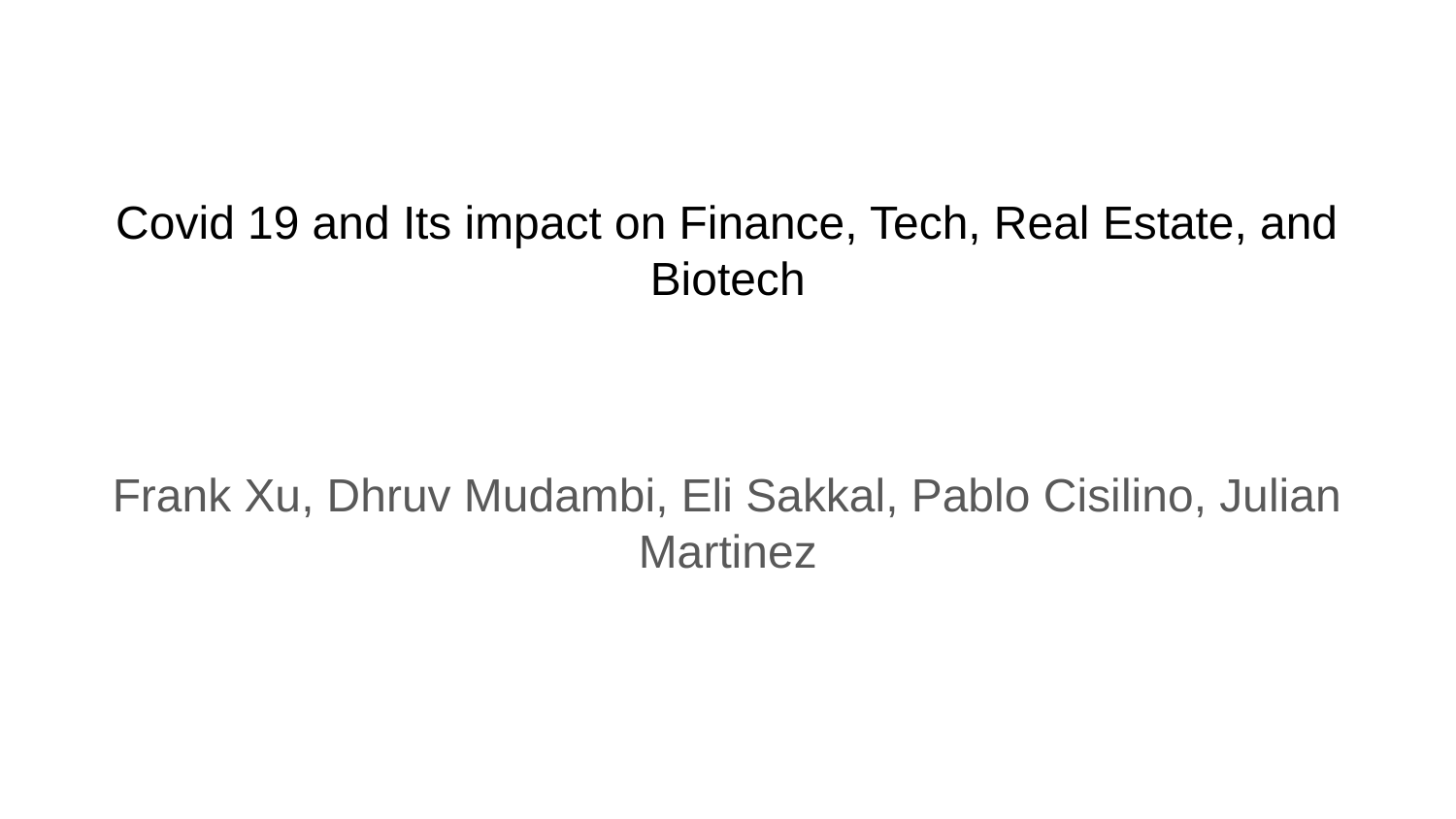

# Covid 19 and Its impact on Finance, Tech, Real Estate, and Biotech

Frank Xu, Dhruv Mudambi, Eli Sakkal, Pablo Cisilino, Julian Martinez